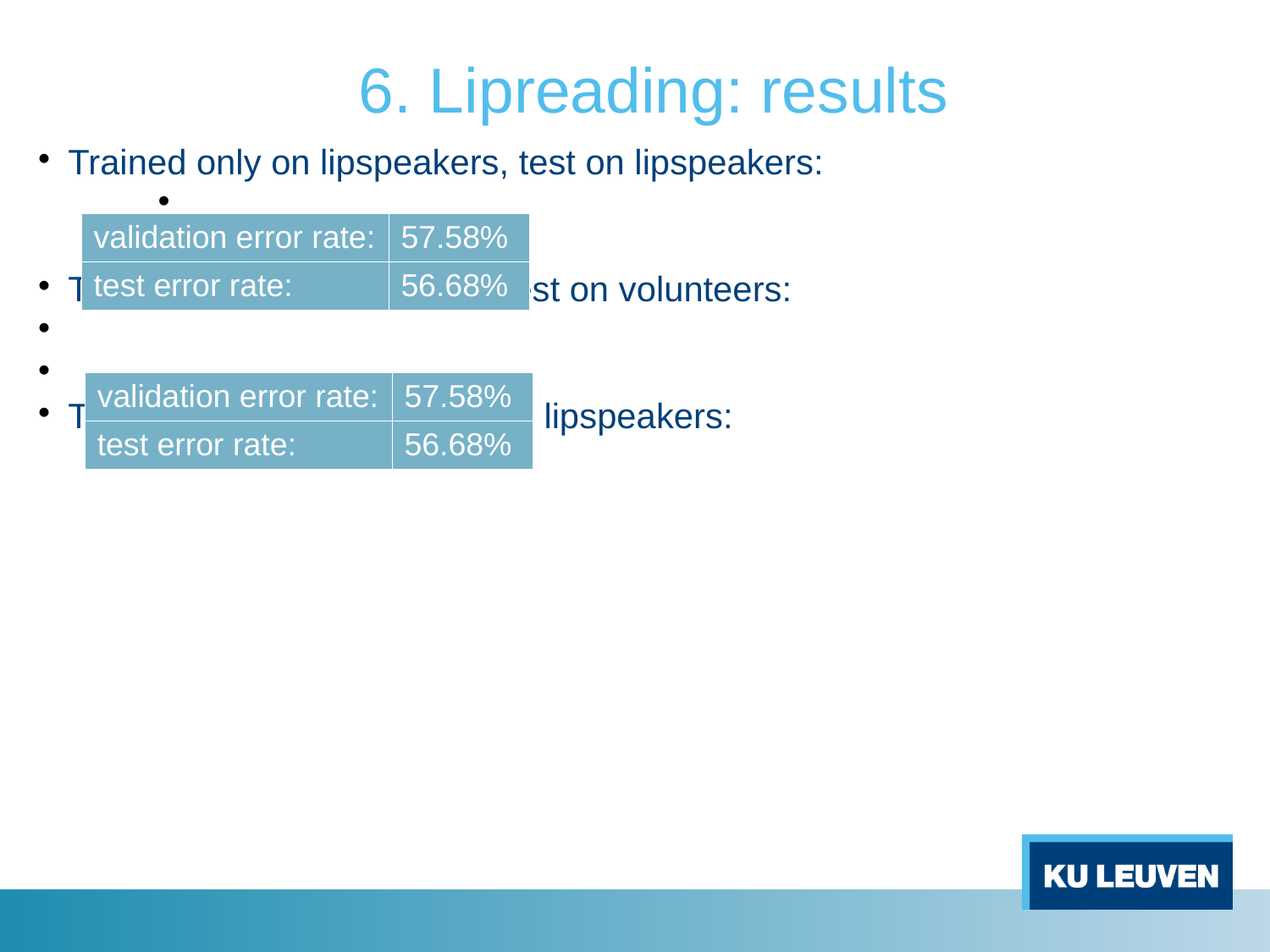

6. Lipreading: results

Trained only on lipspeakers, test on lipspeakers:

Trained only on volunteers, test on volunteers:

Trained on volunteers, test on lipspeakers:
| validation error rate: | 57.58% |
| --- | --- |
| test error rate: | 56.68% |

| validation error rate: | 57.58% |
| --- | --- |
| test error rate: | 56.68% |